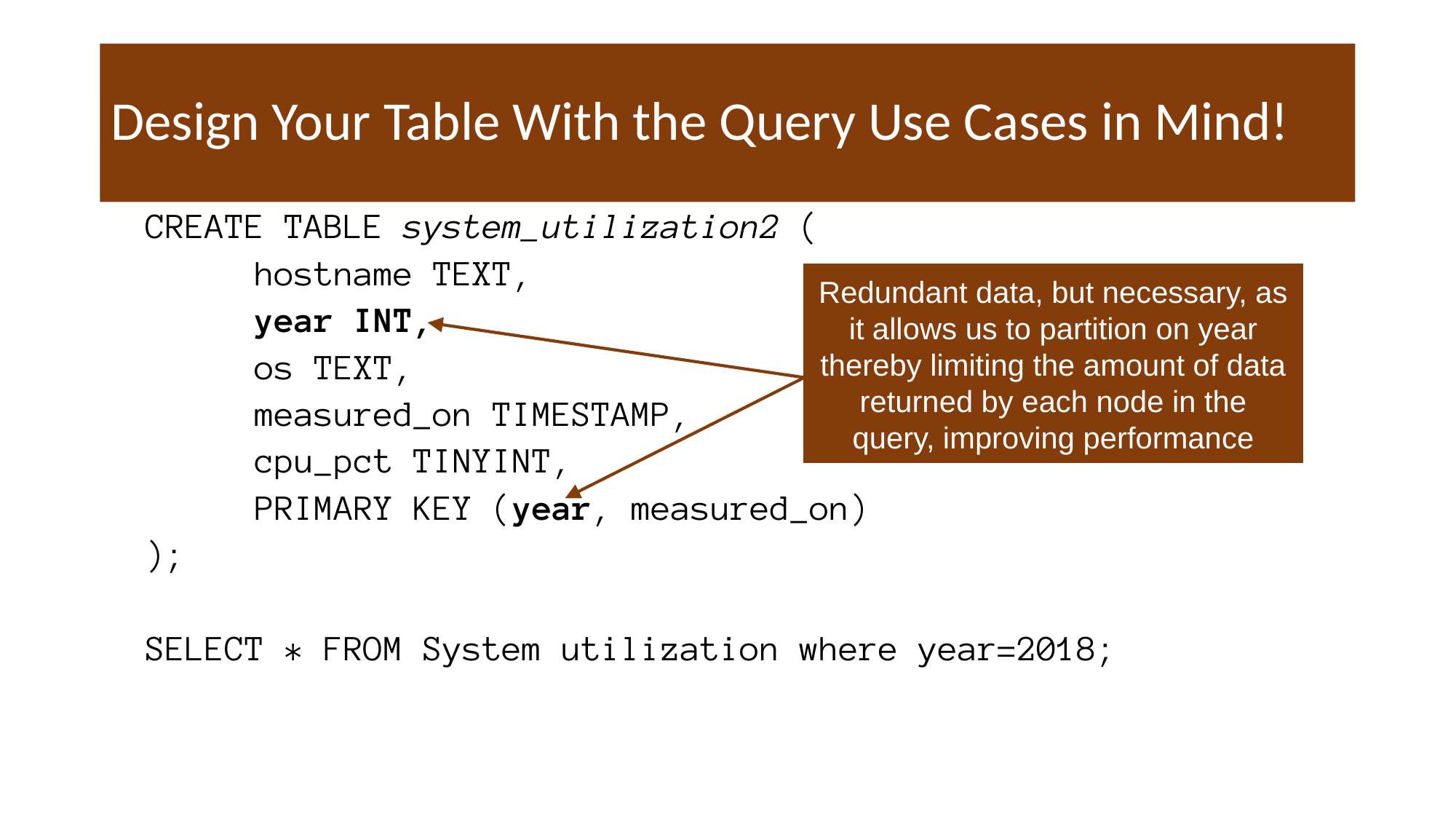

# Design Your Table With the Query Use Cases in Mind!
CREATE TABLE system_utilization2 (
	hostname TEXT,
	year INT,
	os TEXT,
	measured_on TIMESTAMP,
	cpu_pct TINYINT,
	PRIMARY KEY (year, measured_on)
);

SELECT * FROM System utilization where year=2018;
Redundant data, but necessary, as it allows us to partition on year thereby limiting the amount of data returned by each node in the query, improving performance